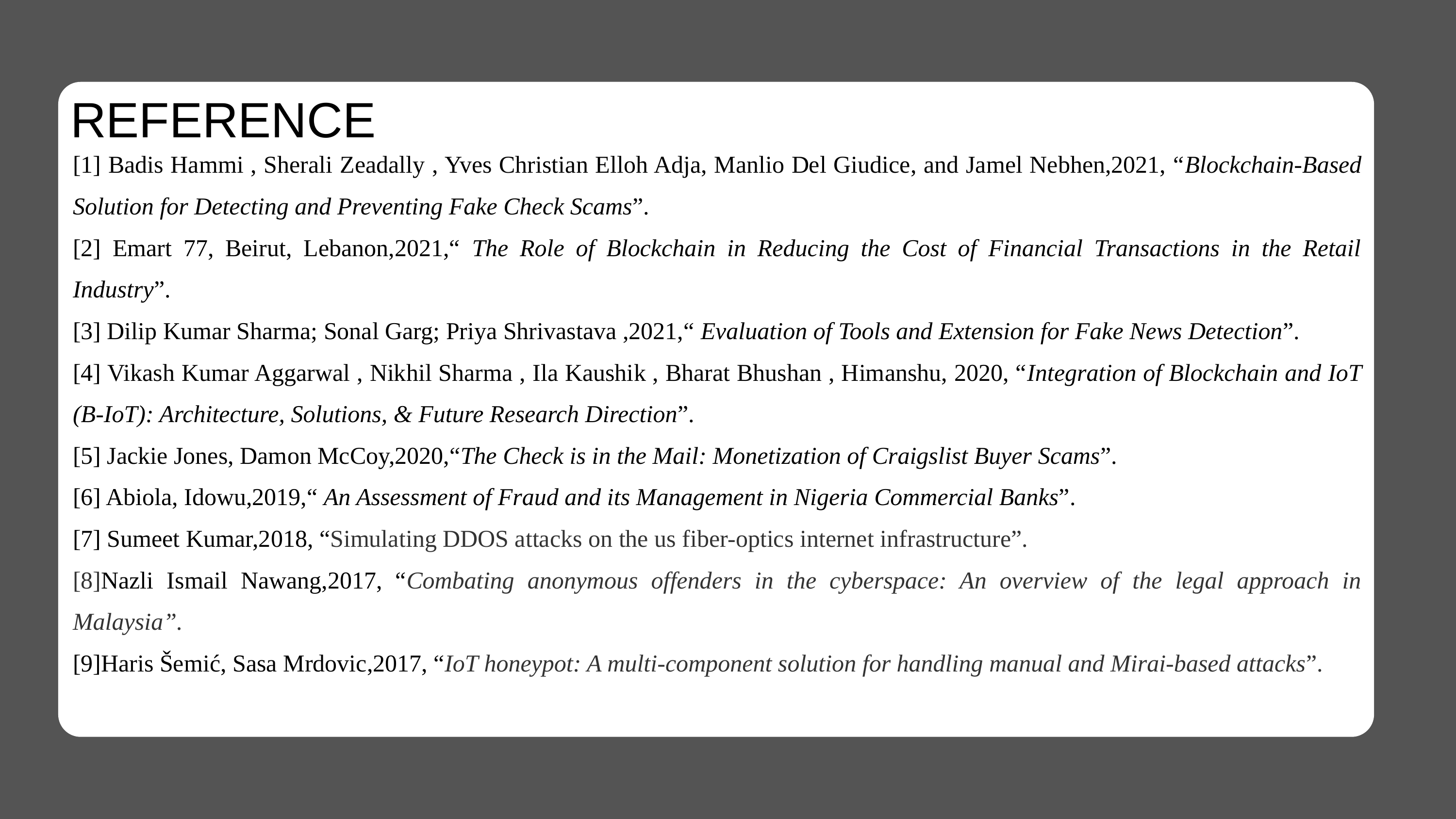

REFERENCE

[1] Badis Hammi , Sherali Zeadally , Yves Christian Elloh Adja, Manlio Del Giudice, and Jamel Nebhen,2021, “Blockchain-Based Solution for Detecting and Preventing Fake Check Scams”.
[2] Emart 77, Beirut, Lebanon,2021,“ The Role of Blockchain in Reducing the Cost of Financial Transactions in the Retail Industry”.
[3] Dilip Kumar Sharma; Sonal Garg; Priya Shrivastava ,2021,“ Evaluation of Tools and Extension for Fake News Detection”.
[4] Vikash Kumar Aggarwal , Nikhil Sharma , Ila Kaushik , Bharat Bhushan , Himanshu, 2020, “Integration of Blockchain and IoT (B-IoT): Architecture, Solutions, & Future Research Direction”.
[5] Jackie Jones, Damon McCoy,2020,“The Check is in the Mail: Monetization of Craigslist Buyer Scams”.
[6] Abiola, Idowu,2019,“ An Assessment of Fraud and its Management in Nigeria Commercial Banks”.
[7] Sumeet Kumar,2018, “Simulating DDOS attacks on the us fiber-optics internet infrastructure”.
[8]Nazli Ismail Nawang,2017, “Combating anonymous offenders in the cyberspace: An overview of the legal approach in Malaysia”.
[9]Haris Šemić, Sasa Mrdovic,2017, “IoT honeypot: A multi-component solution for handling manual and Mirai-based attacks”.